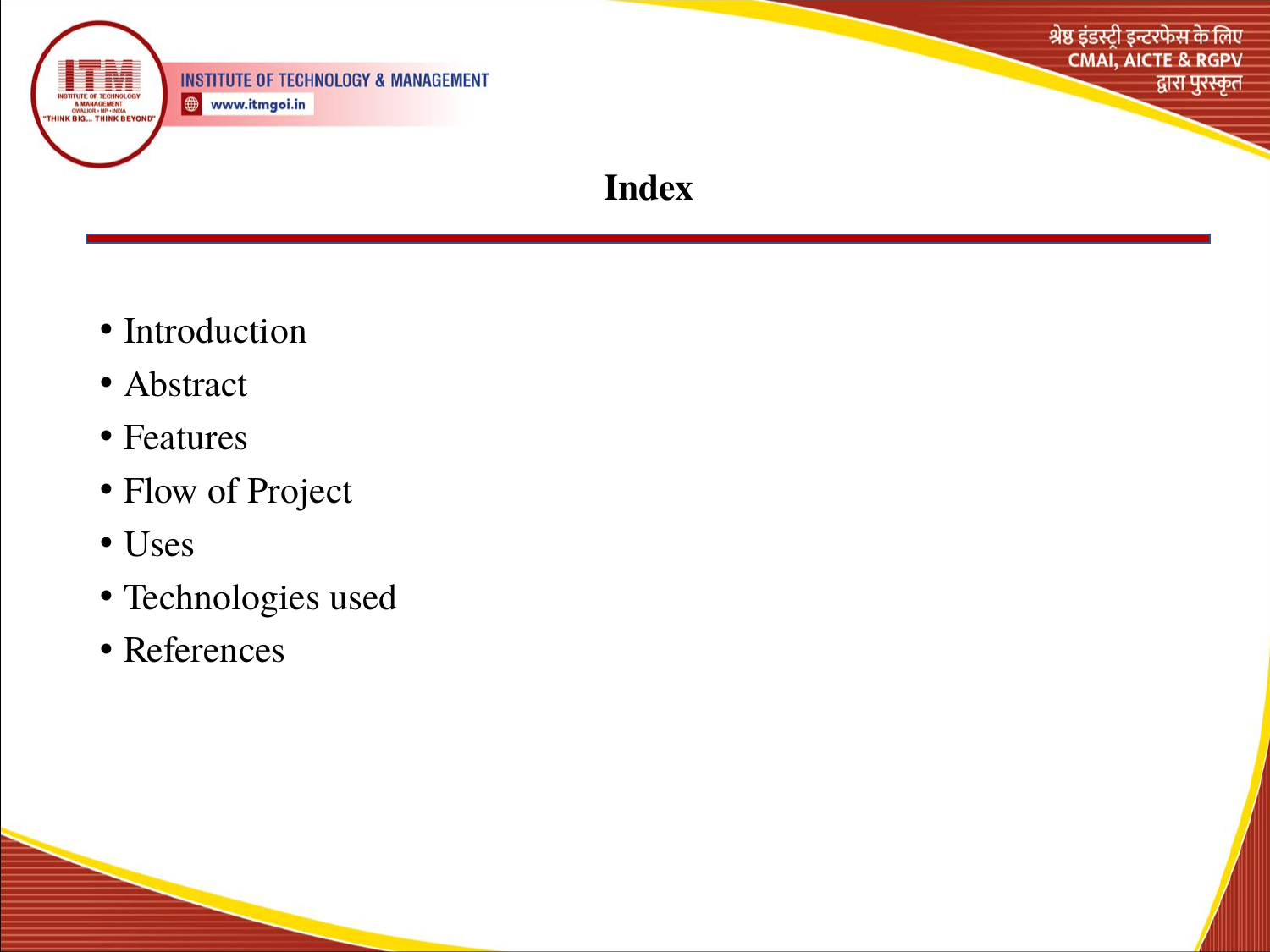

# Index
Introduction
Abstract
Features
Flow of Project
Uses
Technologies used
References

2